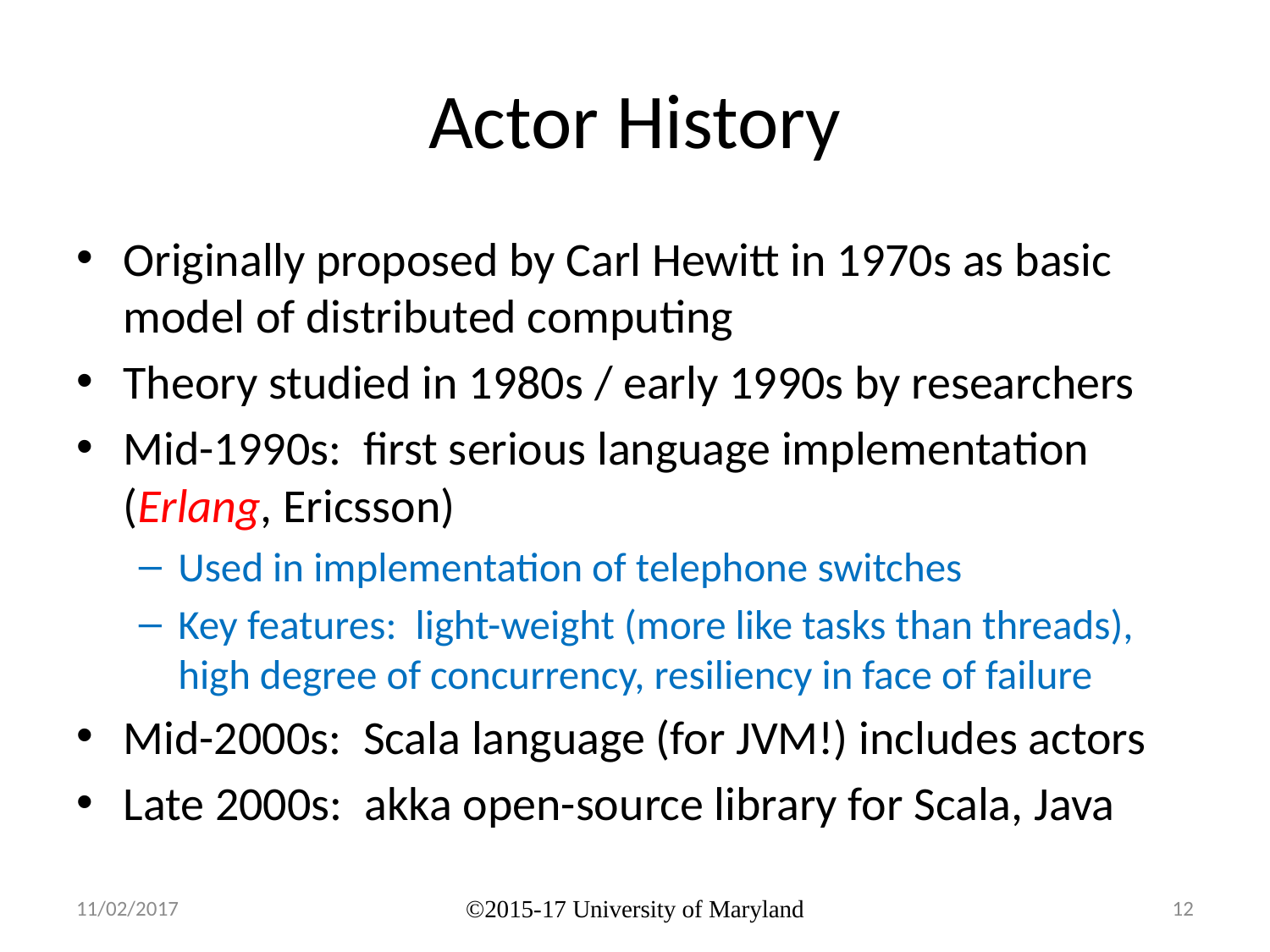

# Actor History
Originally proposed by Carl Hewitt in 1970s as basic model of distributed computing
Theory studied in 1980s / early 1990s by researchers
Mid-1990s:  first serious language implementation (Erlang, Ericsson)
Used in implementation of telephone switches
Key features:  light-weight (more like tasks than threads), high degree of concurrency, resiliency in face of failure
Mid-2000s:  Scala language (for JVM!) includes actors
Late 2000s:  akka open-source library for Scala, Java

11/02/2017
©2015-17 University of Maryland
12